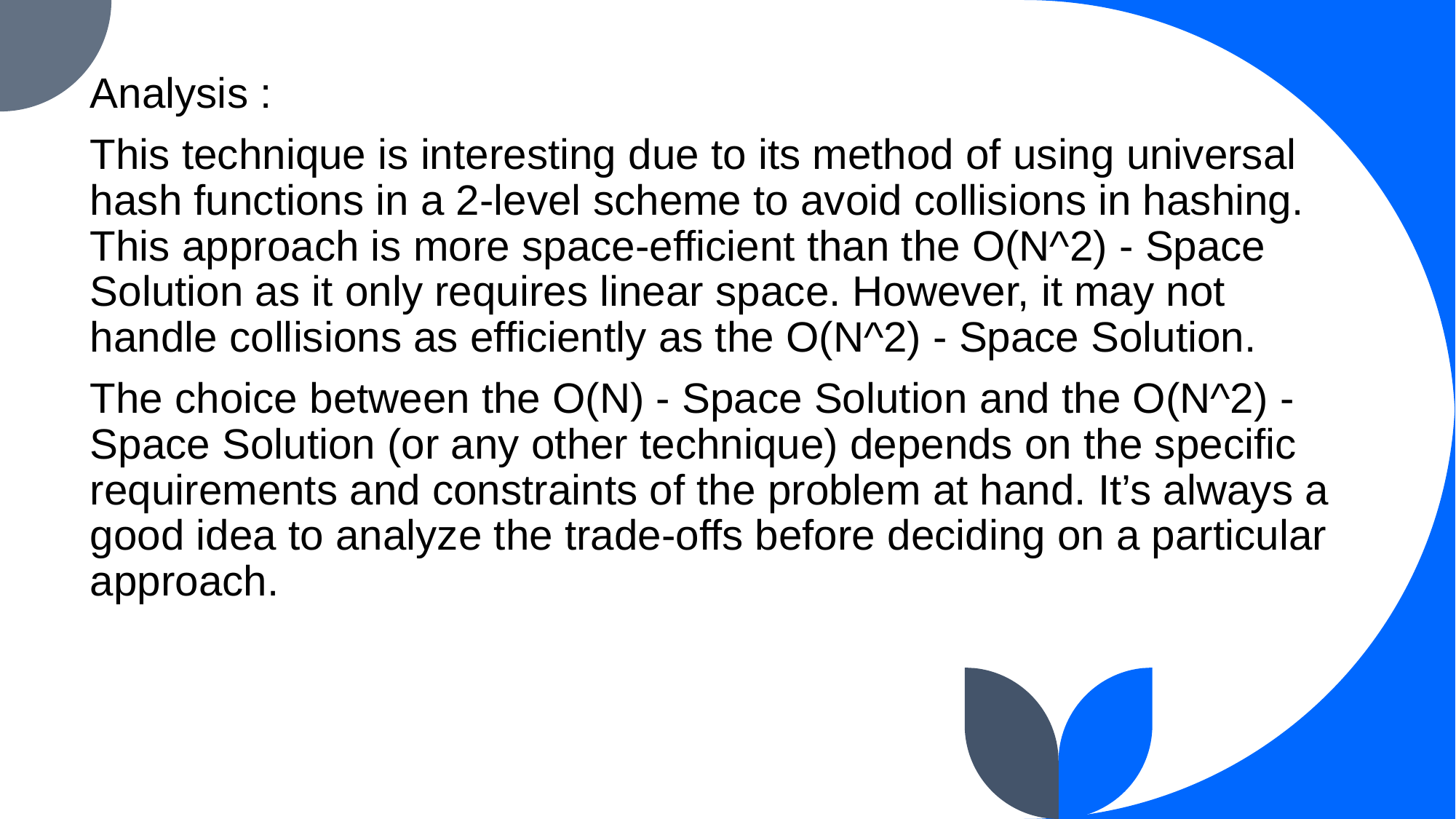

#
Analysis :
This technique is interesting due to its method of using universal hash functions in a 2-level scheme to avoid collisions in hashing. This approach is more space-efficient than the O(N^2) - Space Solution as it only requires linear space. However, it may not handle collisions as efficiently as the O(N^2) - Space Solution.
The choice between the O(N) - Space Solution and the O(N^2) - Space Solution (or any other technique) depends on the specific requirements and constraints of the problem at hand. It’s always a good idea to analyze the trade-offs before deciding on a particular approach.